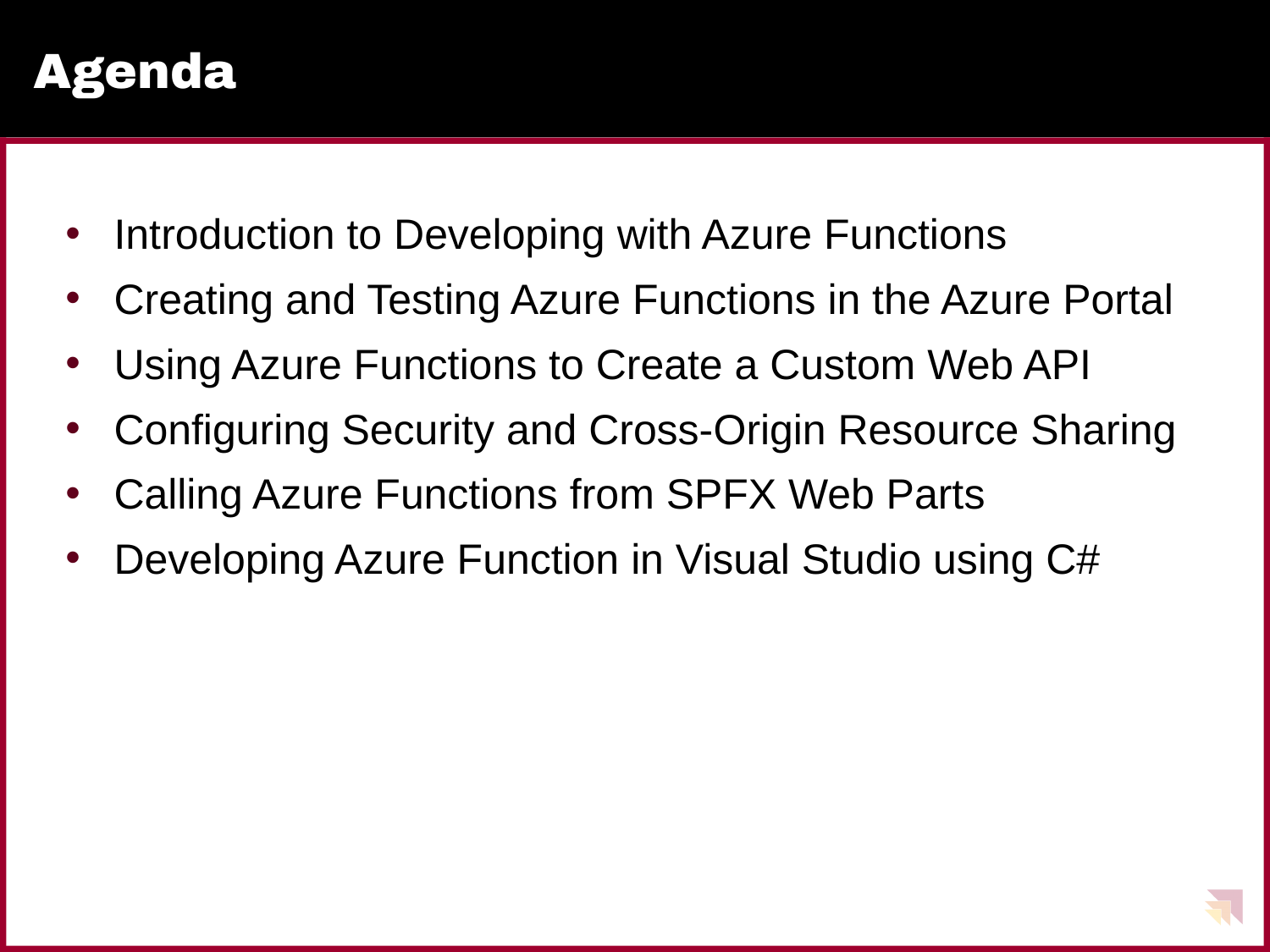

# Agenda
Introduction to Developing with Azure Functions
Creating and Testing Azure Functions in the Azure Portal
Using Azure Functions to Create a Custom Web API
Configuring Security and Cross-Origin Resource Sharing
Calling Azure Functions from SPFX Web Parts
Developing Azure Function in Visual Studio using C#